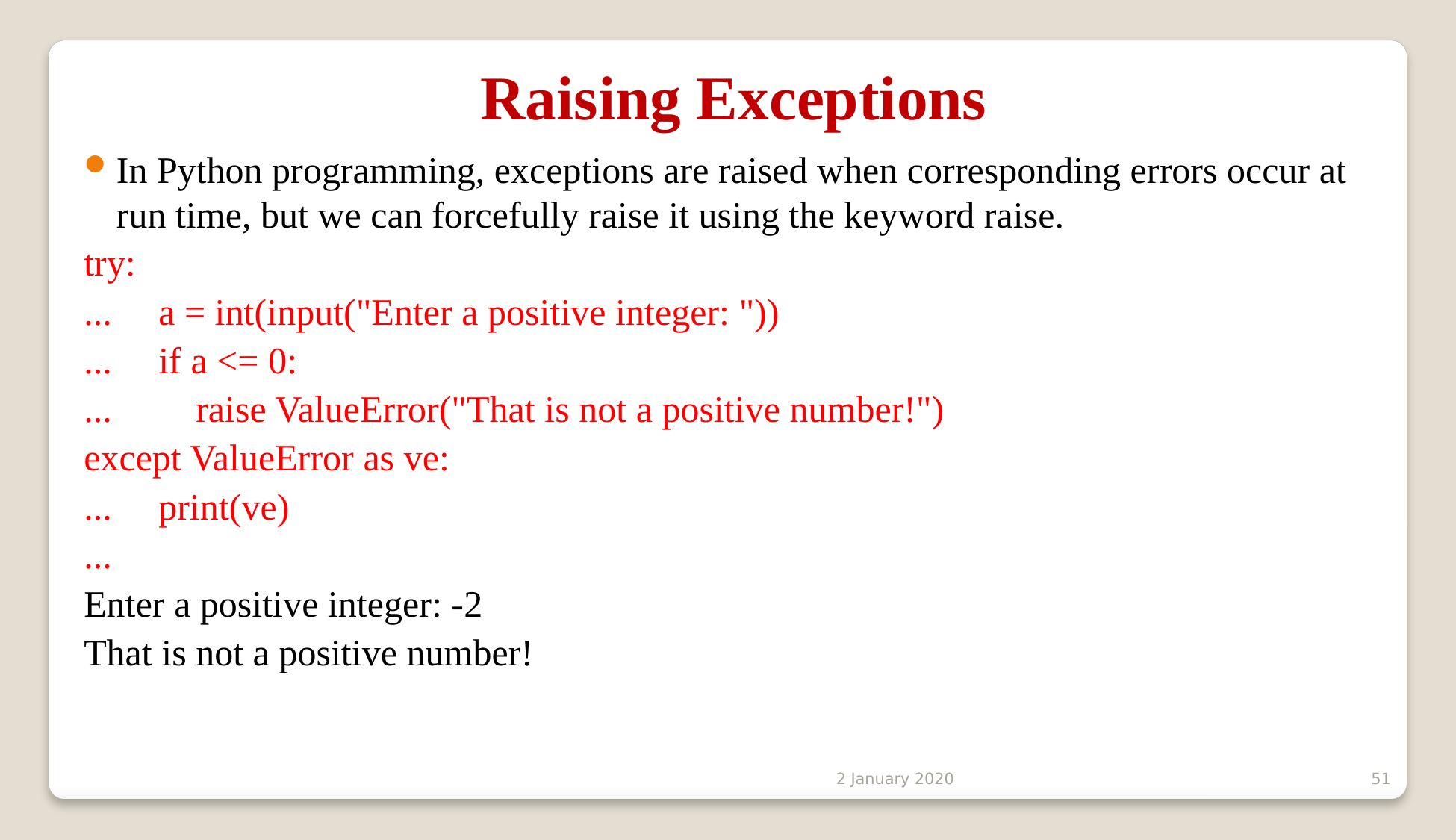

Raising Exceptions
In Python programming, exceptions are raised when corresponding errors occur at run time, but we can forcefully raise it using the keyword raise.
try:
...     a = int(input("Enter a positive integer: "))
...     if a <= 0:
...         raise ValueError("That is not a positive number!")
except ValueError as ve:
...     print(ve)
...
Enter a positive integer: -2
That is not a positive number!

2 January 2020
51